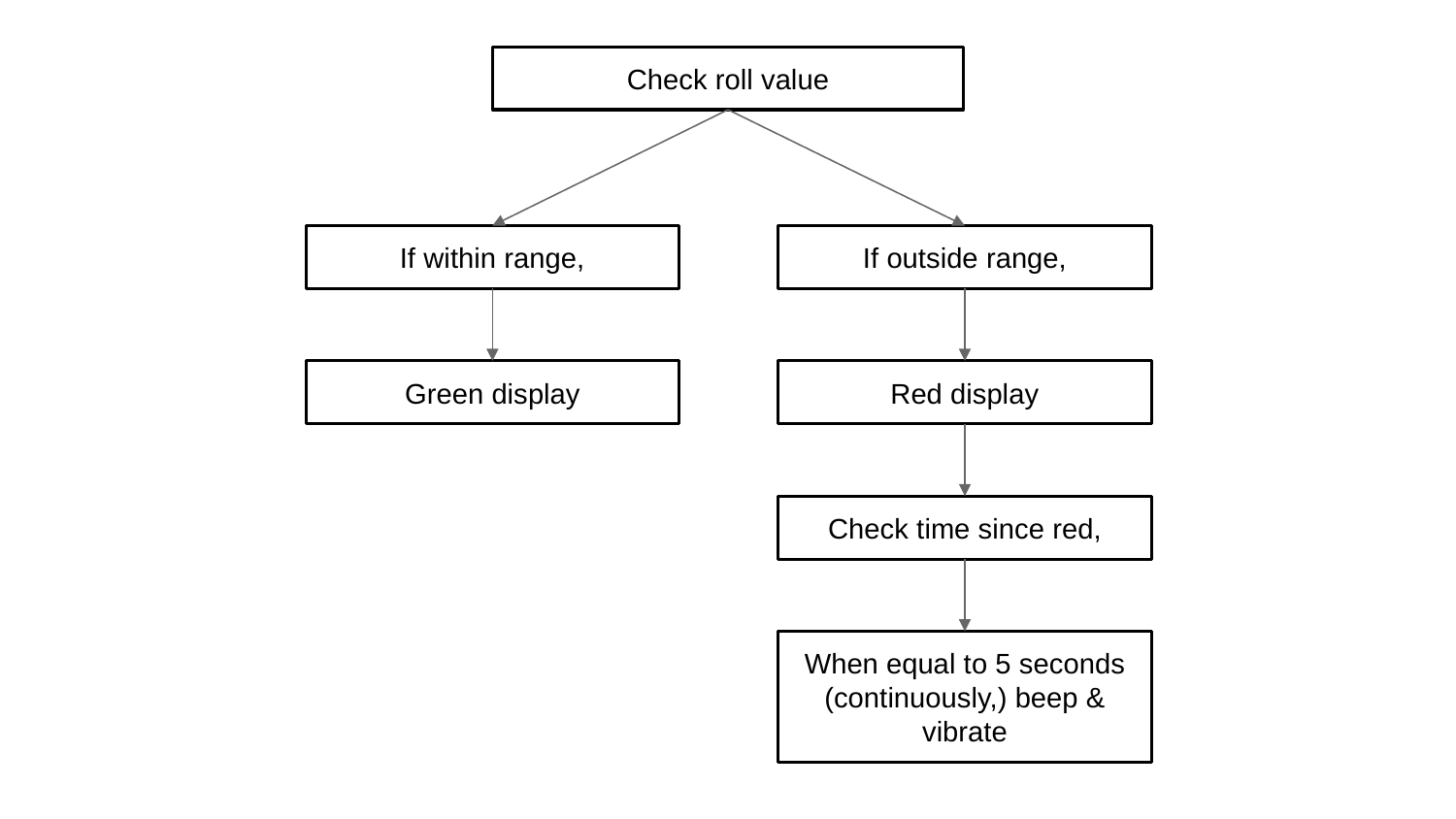

Check roll value
If within range,
If outside range,
Green display
Red display
Check time since red,
When equal to 5 seconds (continuously,) beep & vibrate